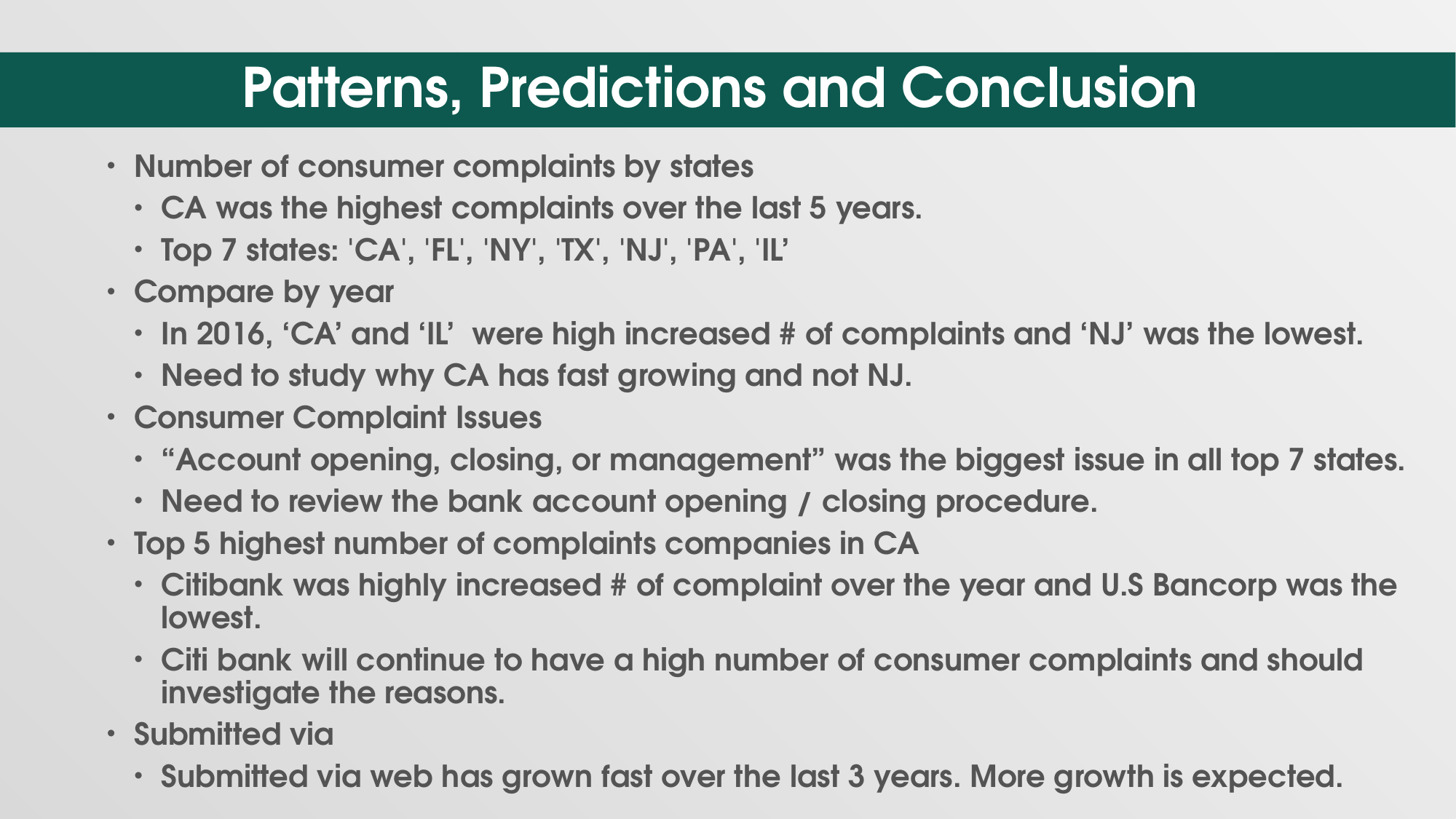

Patterns, Predictions and Conclusion
Number of consumer complaints by states
CA was the highest complaints over the last 5 years.
Top 7 states: 'CA', 'FL', 'NY', 'TX', 'NJ', 'PA', 'IL’
Compare by year
In 2016, ‘CA’ and ‘IL’  were high increased # of complaints and ‘NJ’ was the lowest.
Need to study why CA has fast growing and not NJ.
Consumer Complaint Issues
“Account opening, closing, or management” was the biggest issue in all top 7 states.
Need to review the bank account opening / closing procedure.
Top 5 highest number of complaints companies in CA
Citibank was highly increased # of complaint over the year and U.S Bancorp was the lowest.
Citi bank will continue to have a high number of consumer complaints and should investigate the reasons.
Submitted via
Submitted via web has grown fast over the last 3 years. More growth is expected.